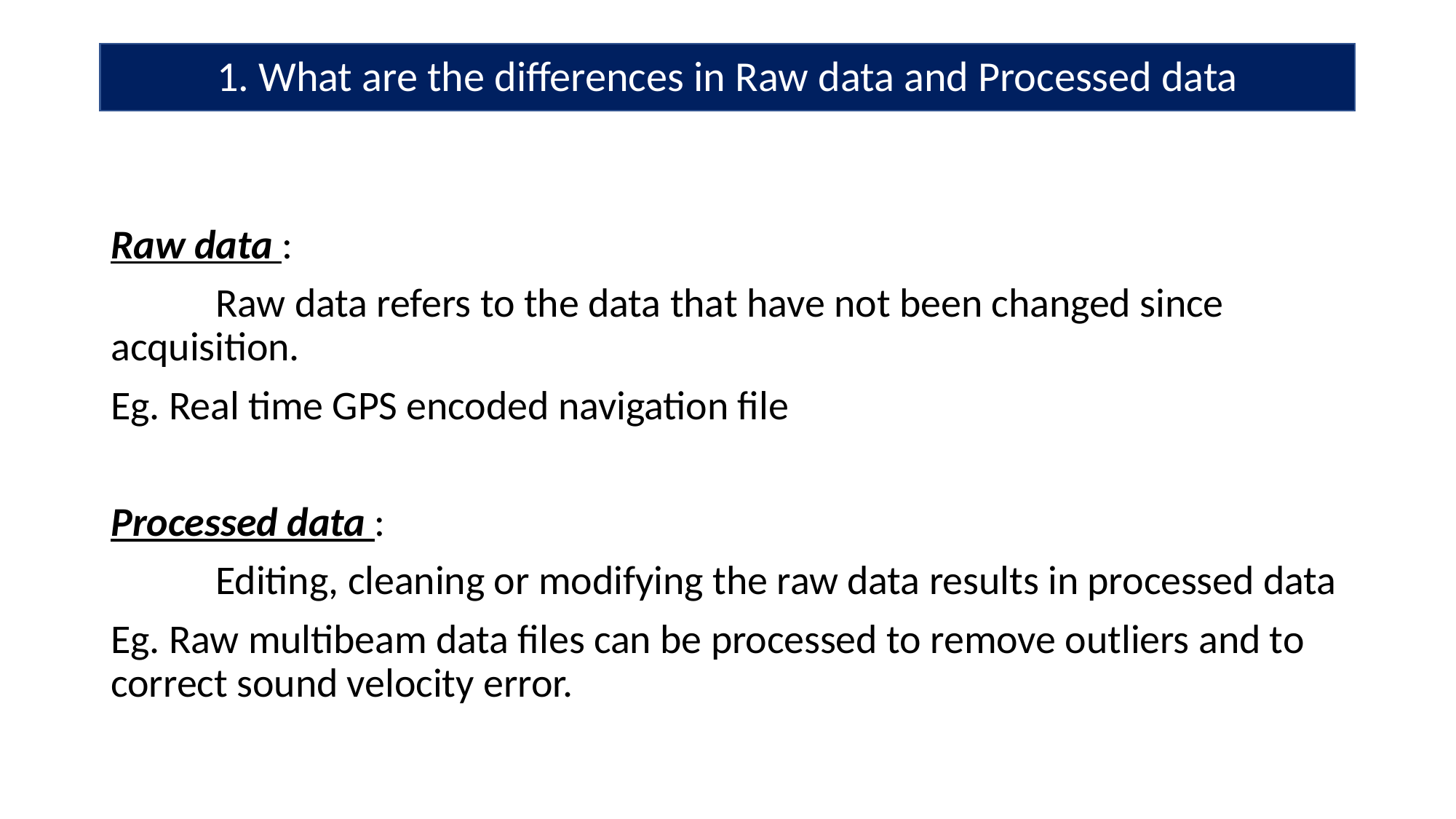

# 1. What are the differences in Raw data and Processed data
Raw data :
	Raw data refers to the data that have not been changed since acquisition.
Eg. Real time GPS encoded navigation file

Processed data :
	Editing, cleaning or modifying the raw data results in processed data
Eg. Raw multibeam data files can be processed to remove outliers and to correct sound velocity error.